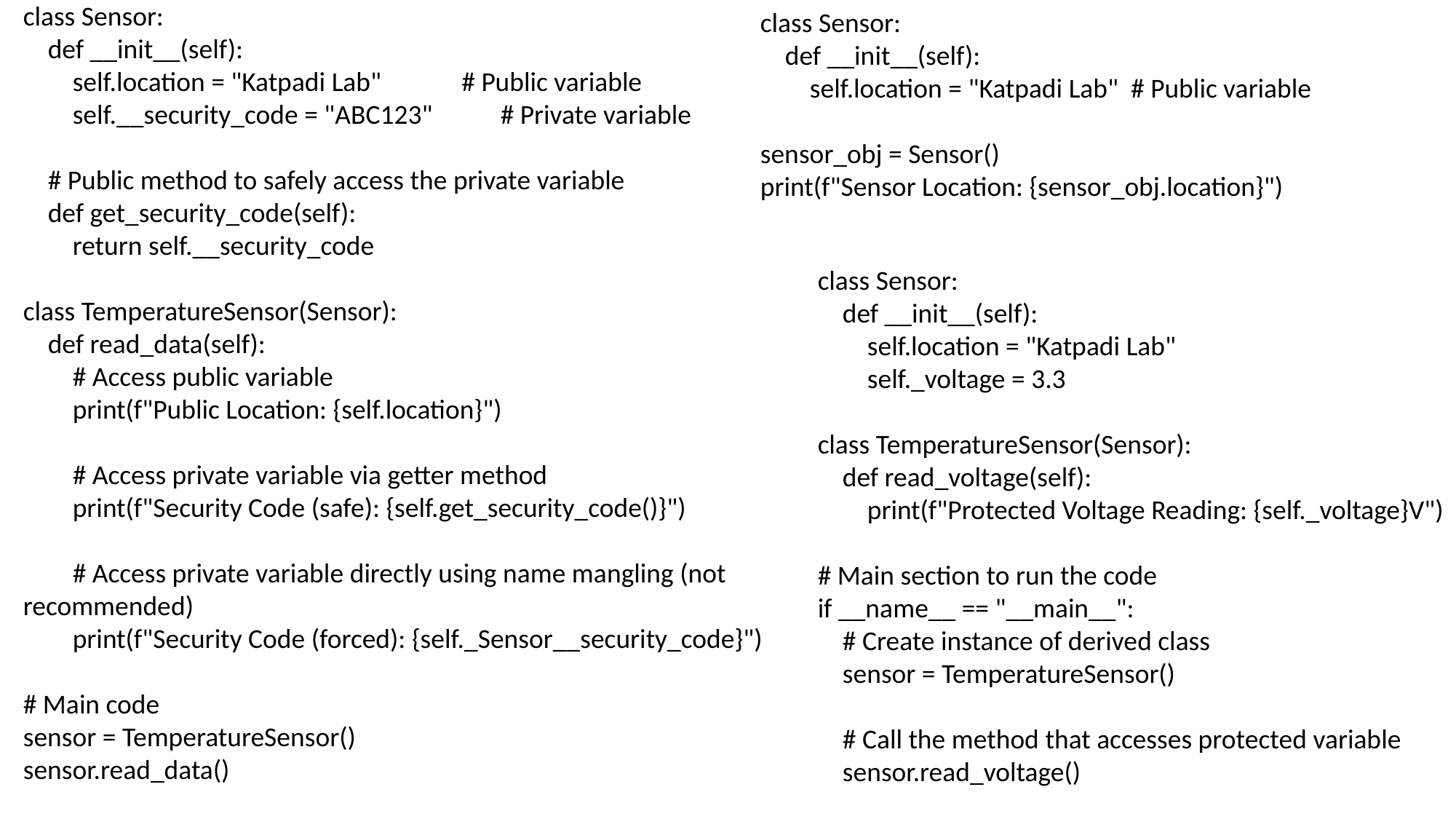

class Sensor:
    def __init__(self):
        self.location = "Katpadi Lab"  # Public variable

sensor_obj = Sensor()
print(f"Sensor Location: {sensor_obj.location}")
class Sensor:
    def __init__(self):
        self.location = "Katpadi Lab"             # Public variable
        self.__security_code = "ABC123"           # Private variable

    # Public method to safely access the private variable
    def get_security_code(self):
        return self.__security_code

class TemperatureSensor(Sensor):
    def read_data(self):
        # Access public variable
        print(f"Public Location: {self.location}")

        # Access private variable via getter method
        print(f"Security Code (safe): {self.get_security_code()}")

        # Access private variable directly using name mangling (not recommended)
        print(f"Security Code (forced): {self._Sensor__security_code}")

# Main code
sensor = TemperatureSensor()
sensor.read_data()
class Sensor:
    def __init__(self):
        self.location = "Katpadi Lab"
        self._voltage = 3.3

class TemperatureSensor(Sensor):
    def read_voltage(self):
        print(f"Protected Voltage Reading: {self._voltage}V")

# Main section to run the code
if __name__ == "__main__":
    # Create instance of derived class
    sensor = TemperatureSensor()

    # Call the method that accesses protected variable
    sensor.read_voltage()